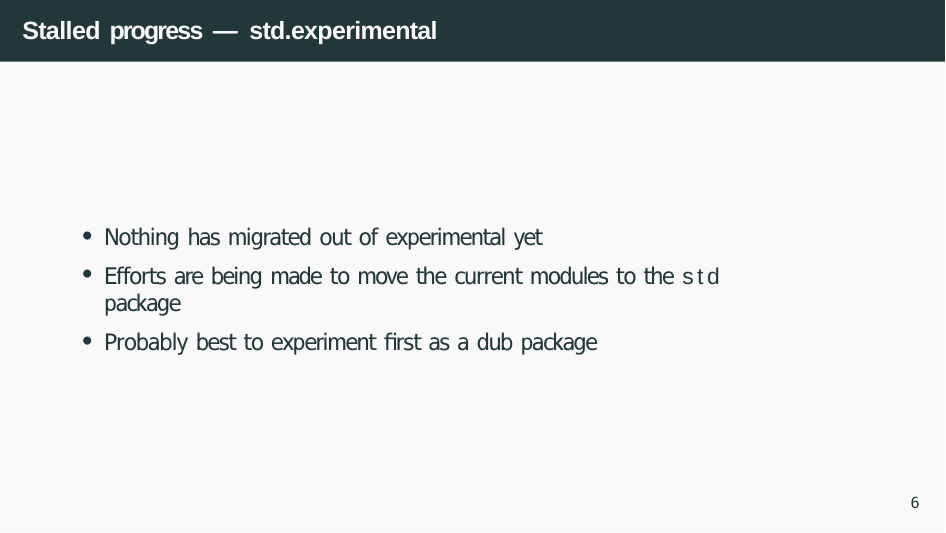

# Stalled progress — std.experimental
Nothing has migrated out of experimental yet
Efforts are being made to move the current modules to the std package
Probably best to experiment first as a dub package
6